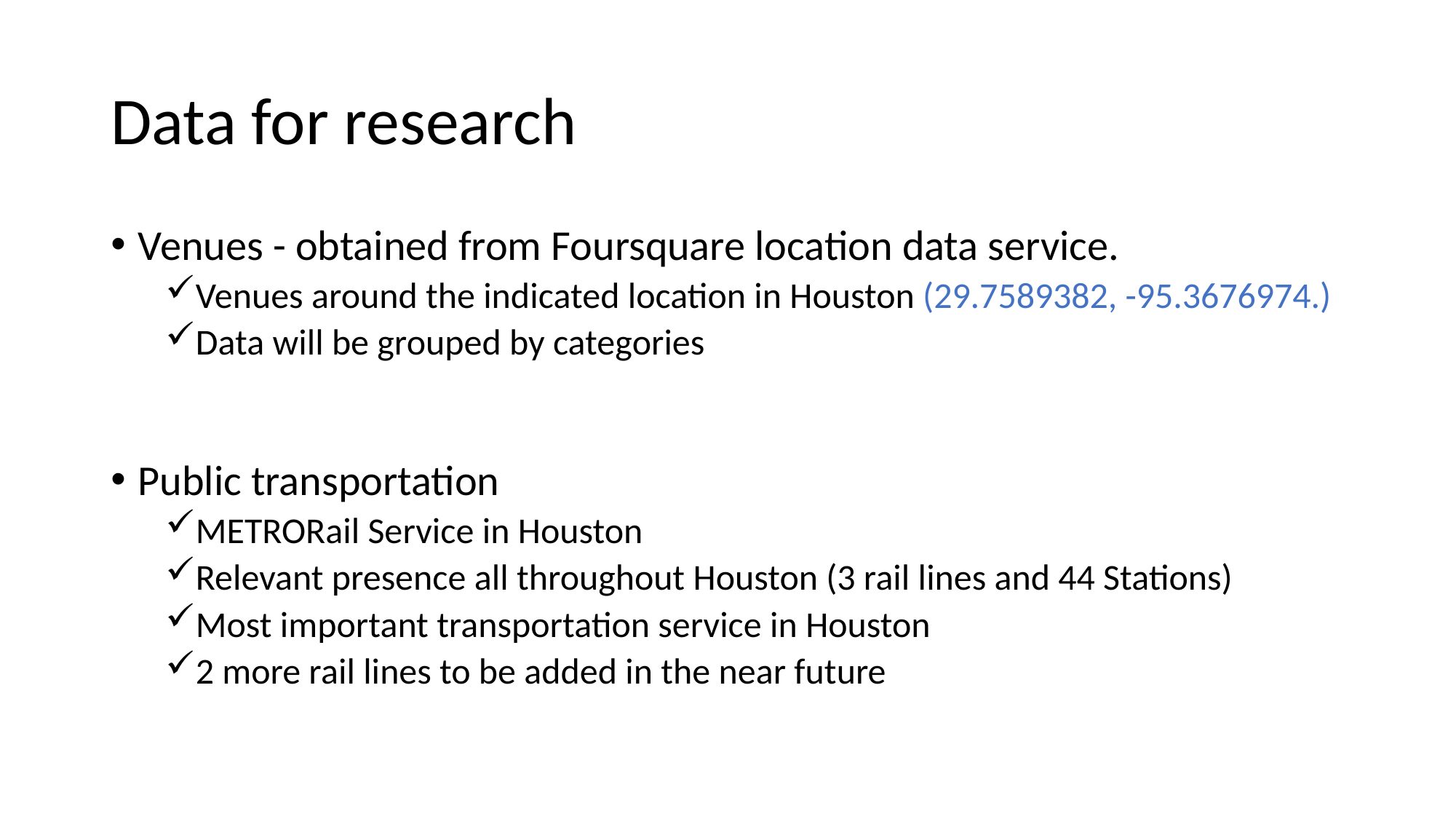

# Data for research
Venues - obtained from Foursquare location data service.
Venues around the indicated location in Houston (29.7589382, -95.3676974.)
Data will be grouped by categories

Public transportation
METRORail Service in Houston
Relevant presence all throughout Houston (3 rail lines and 44 Stations)
Most important transportation service in Houston
2 more rail lines to be added in the near future